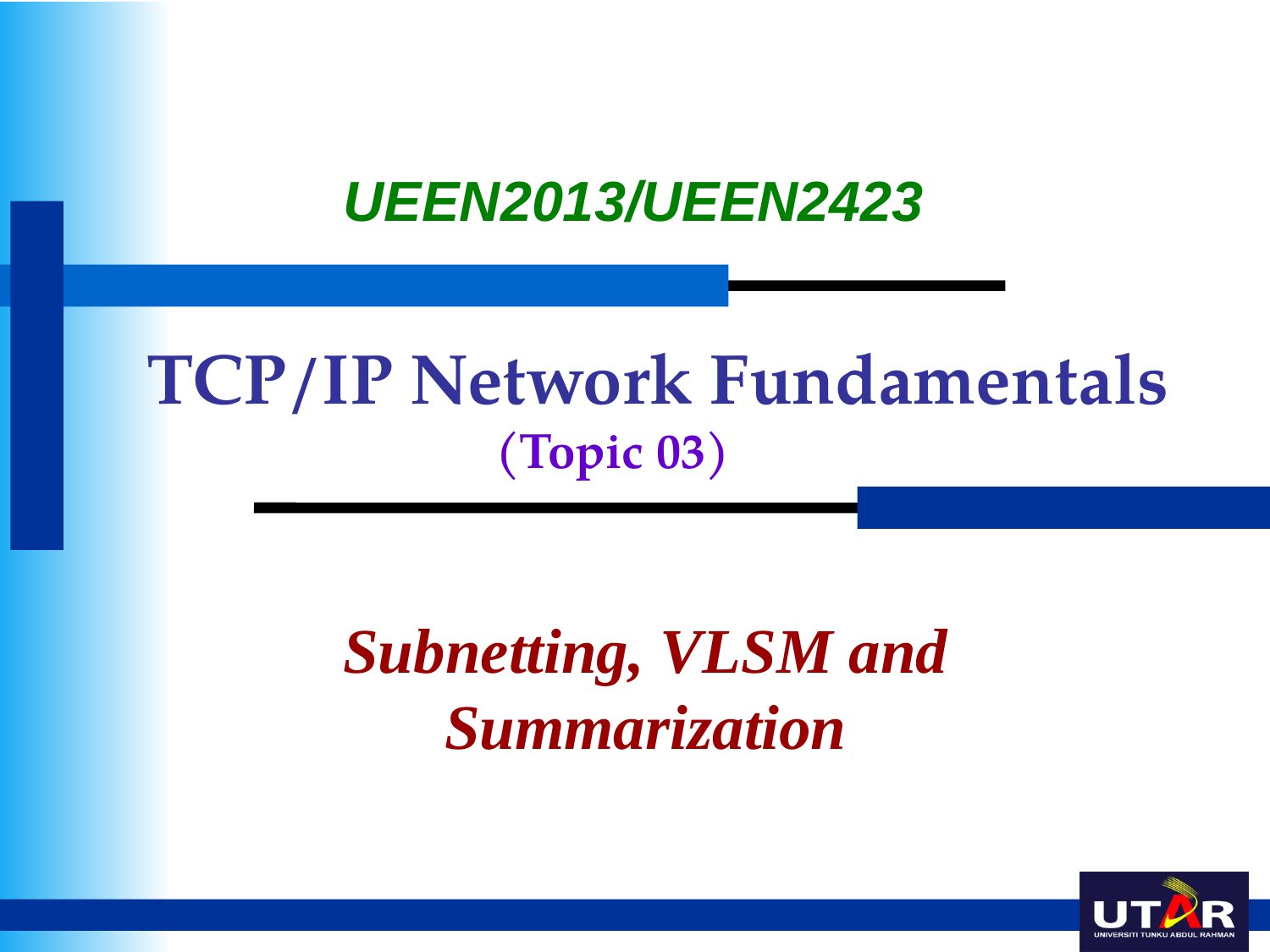

UEEN2013/UEEN2423
# TCP/IP Network Fundamentals
(Topic 03)
Subnetting, VLSM and Summarization